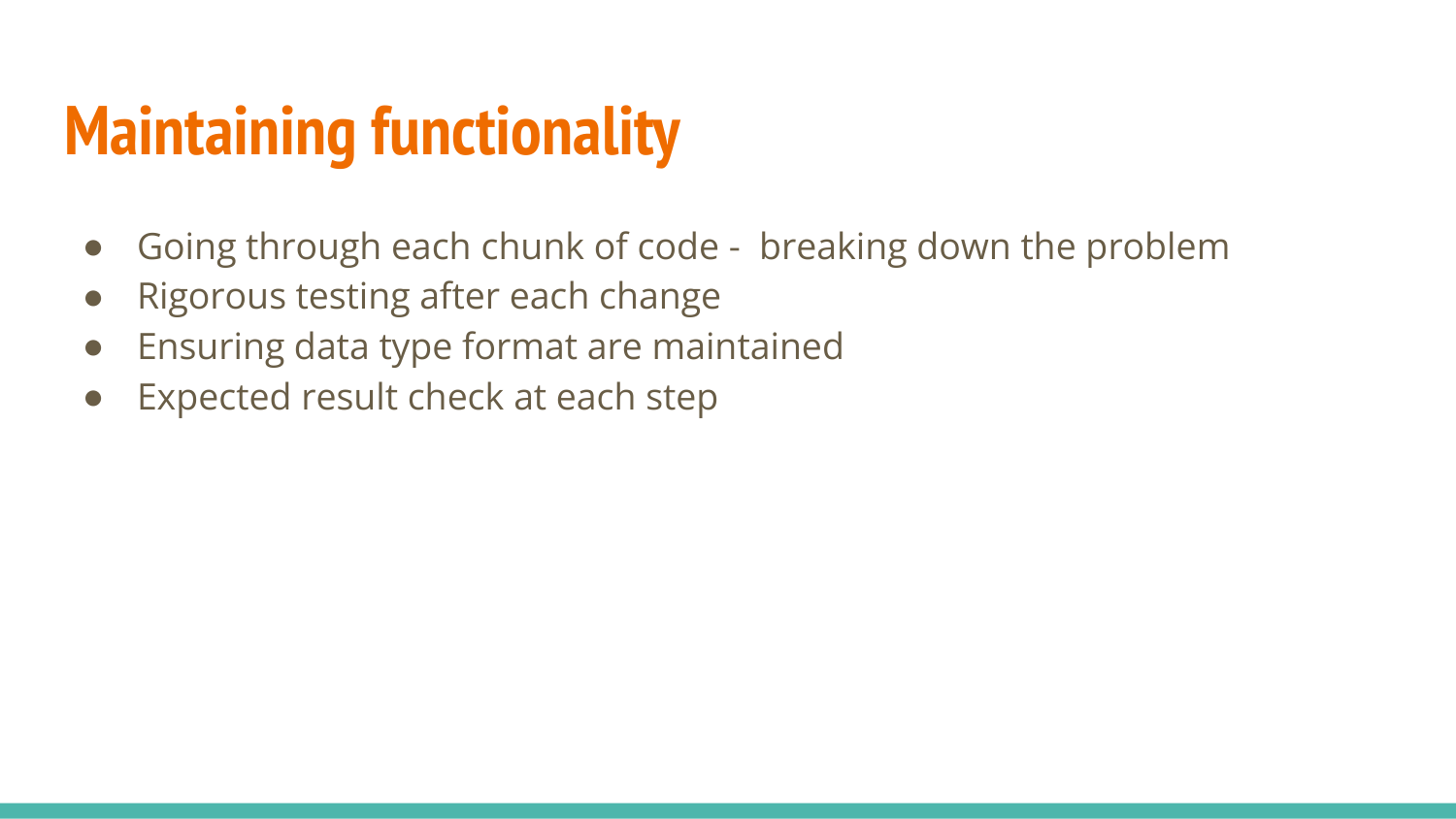

# Maintaining functionality
Going through each chunk of code -  breaking down the problem
Rigorous testing after each change
Ensuring data type format are maintained
Expected result check at each step